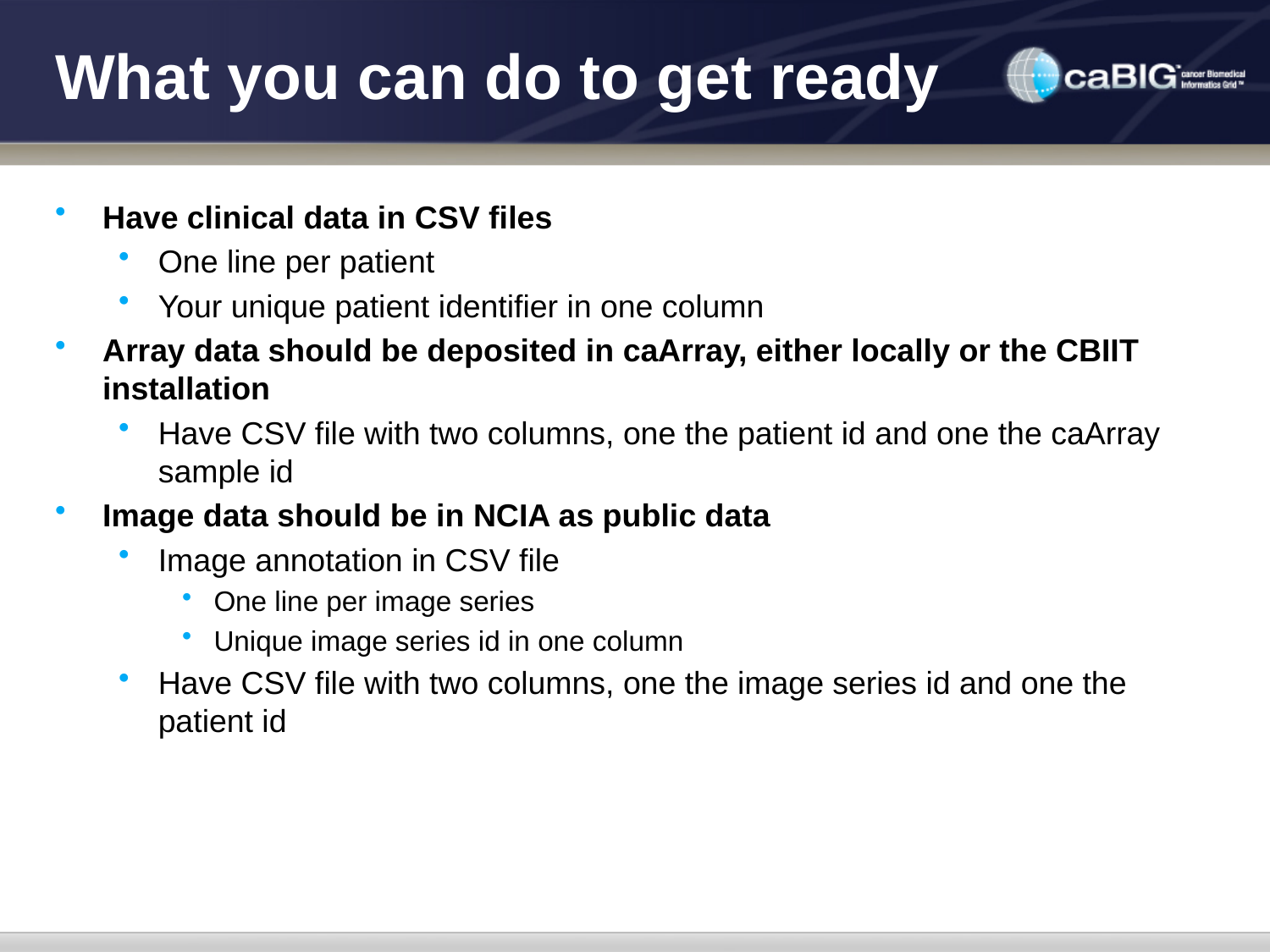

# What you can do to get ready
Have clinical data in CSV files
One line per patient
Your unique patient identifier in one column
Array data should be deposited in caArray, either locally or the CBIIT installation
Have CSV file with two columns, one the patient id and one the caArray sample id
Image data should be in NCIA as public data
Image annotation in CSV file
One line per image series
Unique image series id in one column
Have CSV file with two columns, one the image series id and one the patient id